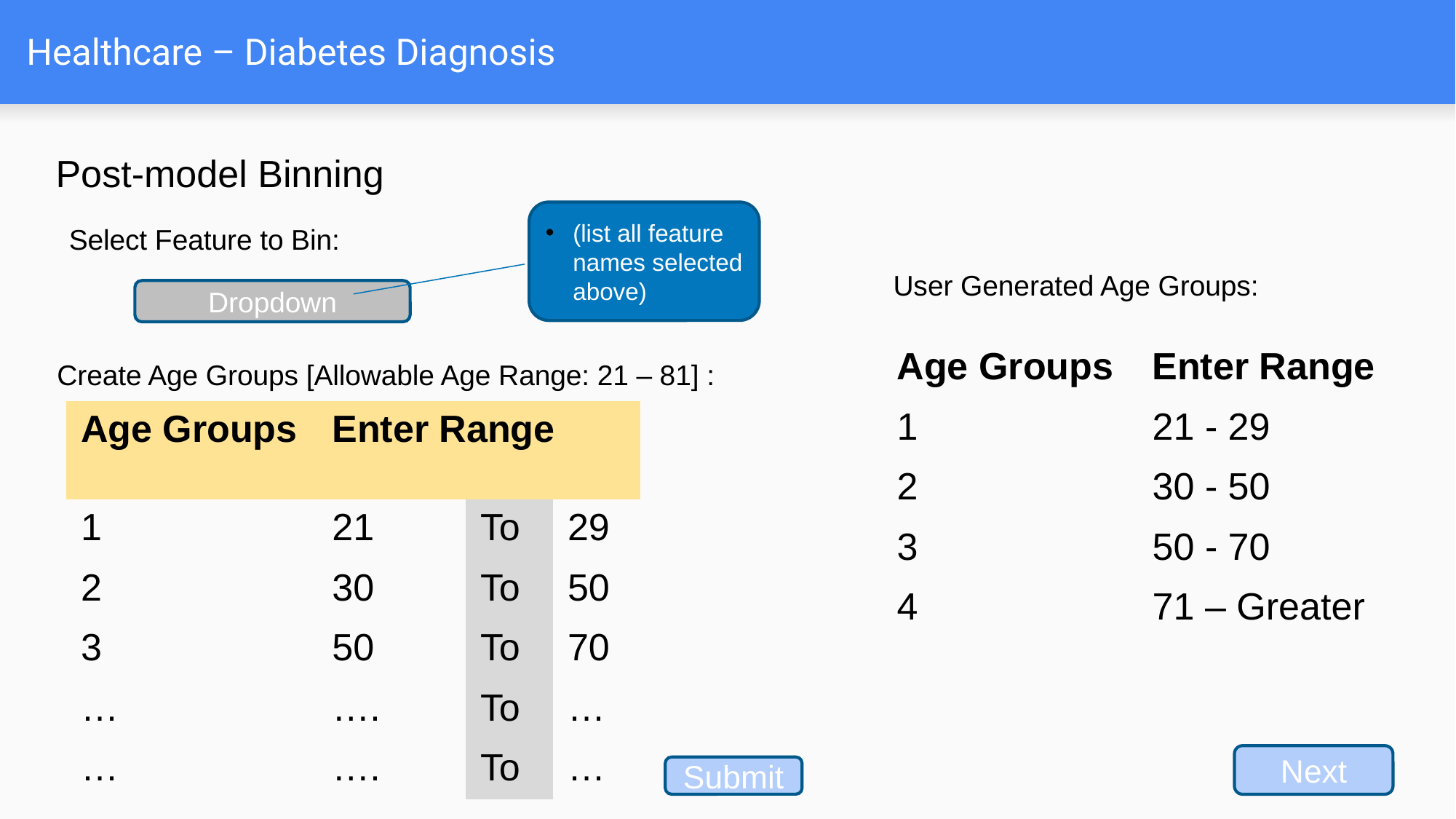

# Healthcare – Diabetes Diagnosis
| Post-model Binning |  |
| --- | --- |
|  |  |
(list all feature names selected above)
Select Feature to Bin:
User Generated Age Groups:
Dropdown
| Age Groups | Enter Range |
| --- | --- |
| 1 | 21 - 29 |
| 2 | 30 - 50 |
| 3 | 50 - 70 |
| 4 | 71 – Greater |
Create Age Groups [Allowable Age Range: 21 – 81] :
| Age Groups | Enter Range |  |  |
| --- | --- | --- | --- |
| 1 | 21 | To | 29 |
| 2 | 30 | To | 50 |
| 3 | 50 | To | 70 |
| … | …. | To | … |
| … | …. | To | … |
Next
Submit